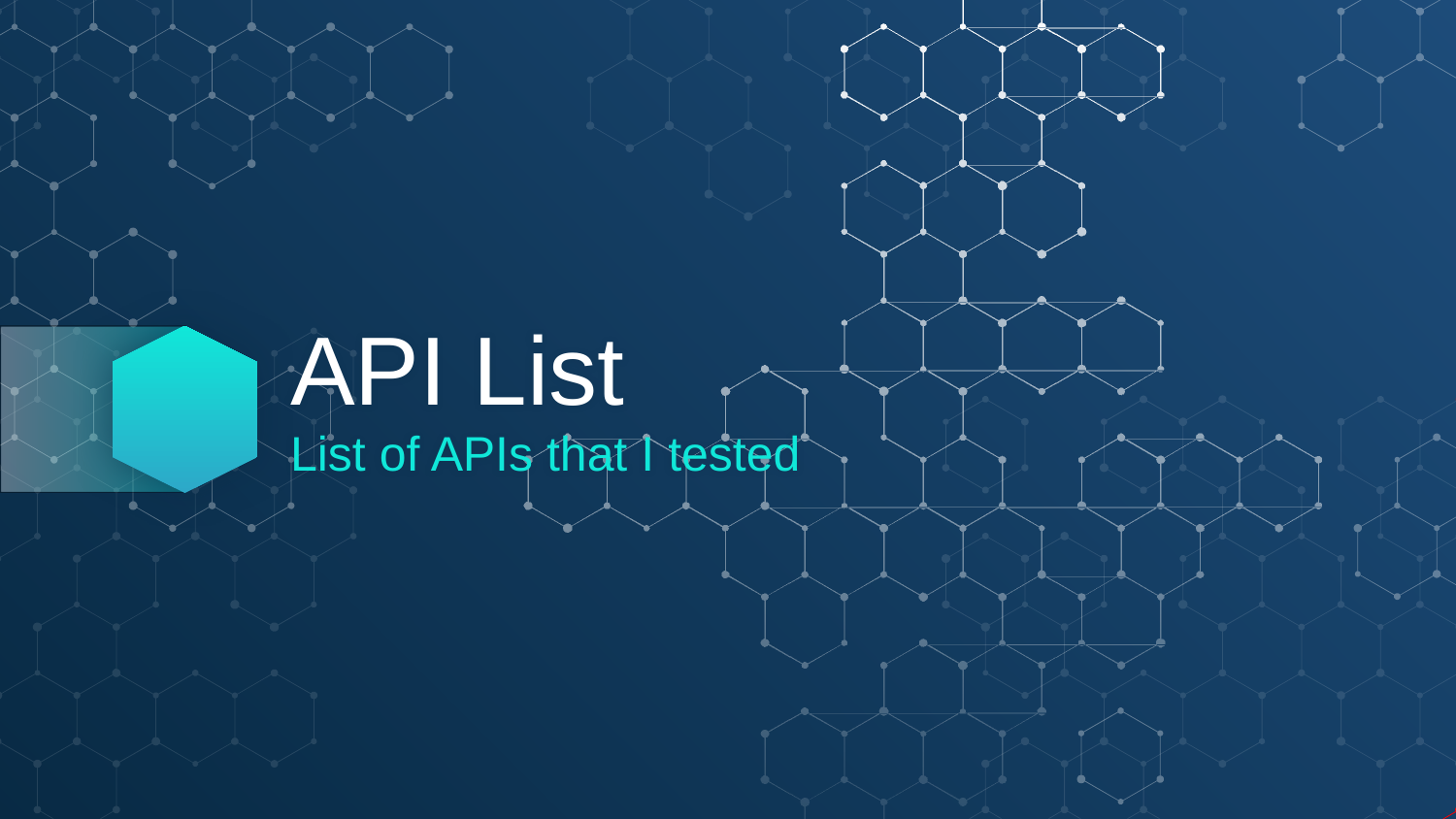

# API List
List of APIs that I tested